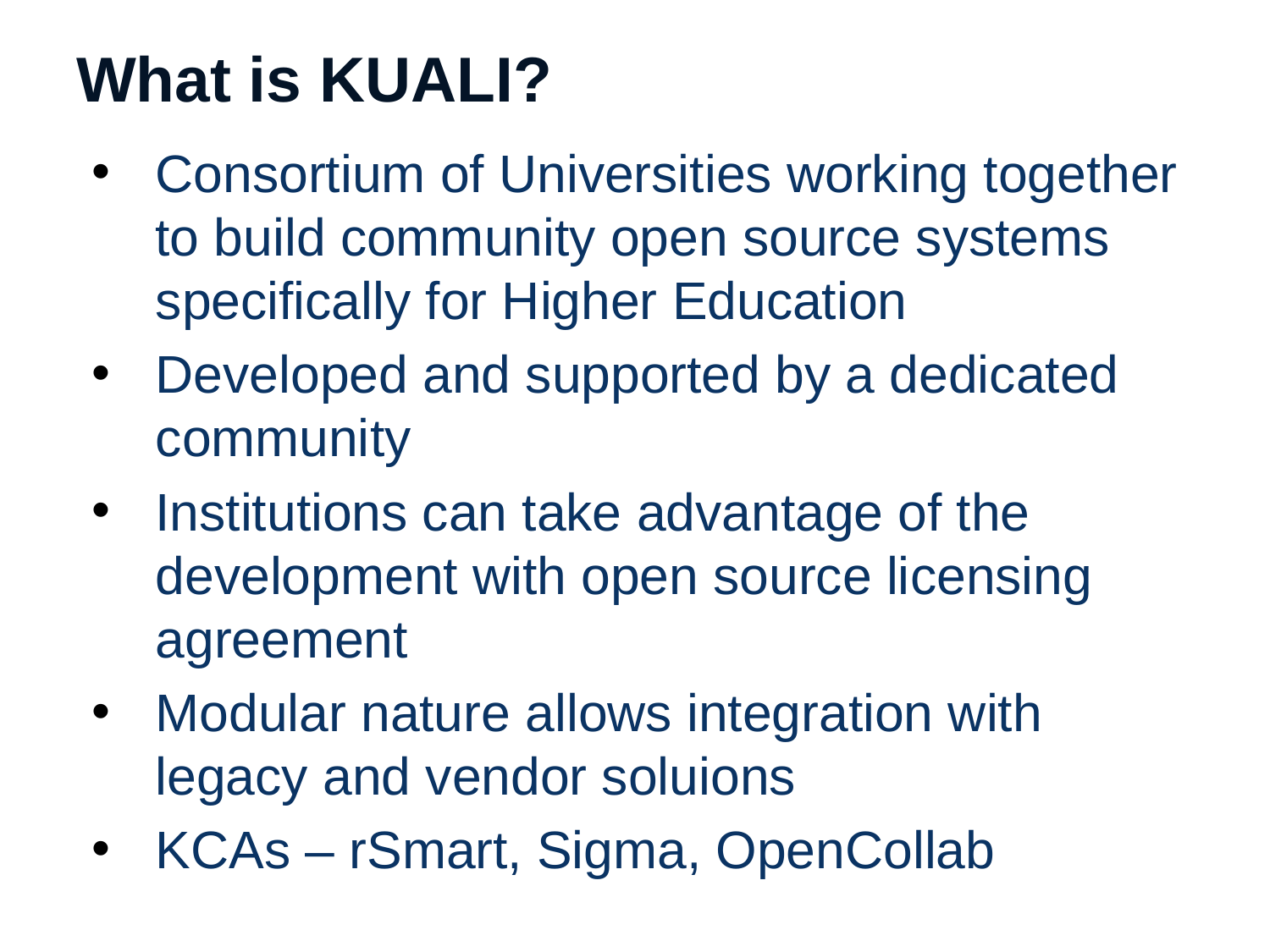

# What is KUALI?
Consortium of Universities working together to build community open source systems specifically for Higher Education
Developed and supported by a dedicated community
Institutions can take advantage of the development with open source licensing agreement
Modular nature allows integration with legacy and vendor soluions
KCAs – rSmart, Sigma, OpenCollab